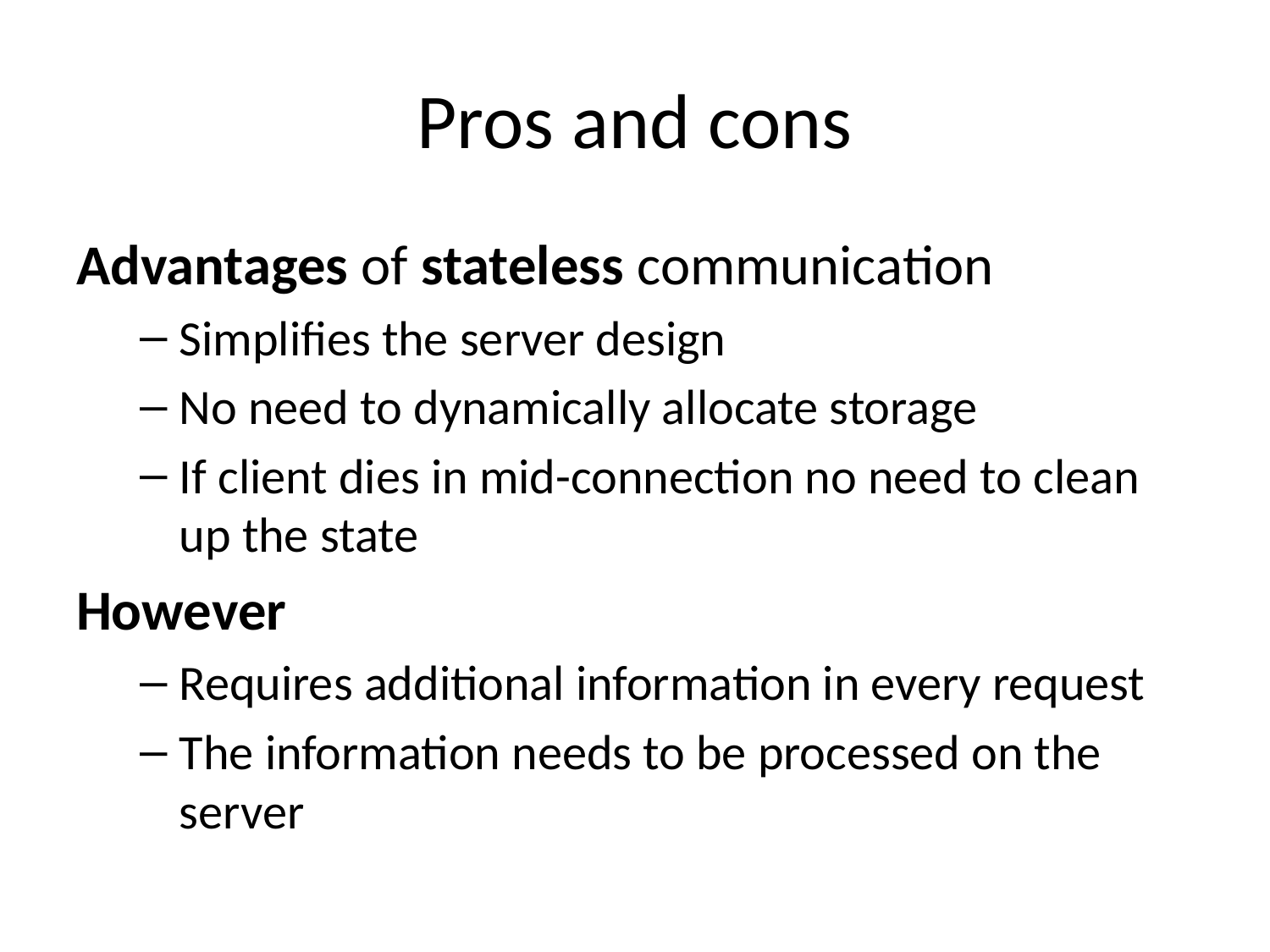

# Pros and cons
Advantages of stateless communication
Simplifies the server design
No need to dynamically allocate storage
If client dies in mid-connection no need to clean up the state
However
Requires additional information in every request
The information needs to be processed on the server